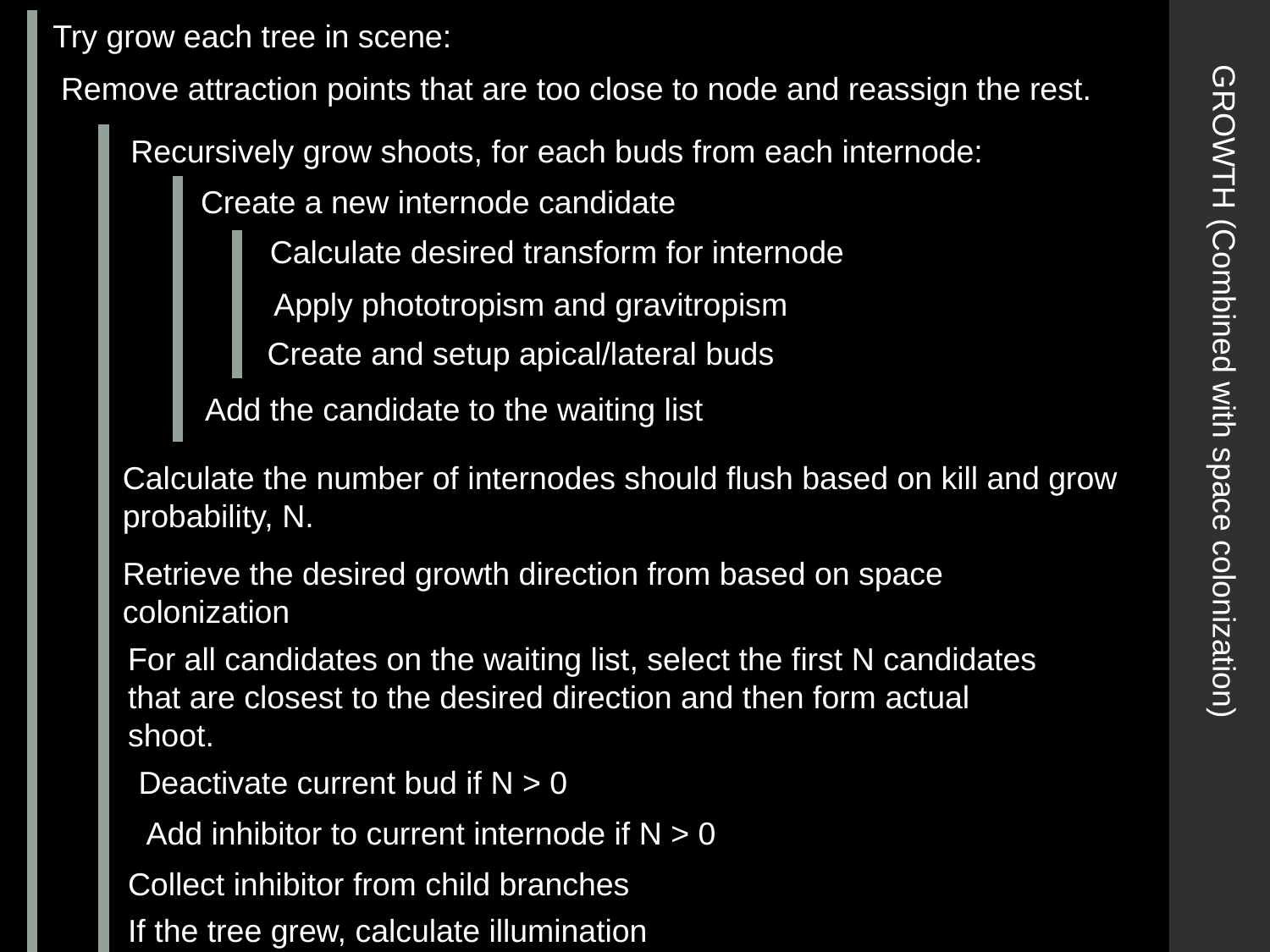

Try grow each tree in scene:
GROWTH (Combined with space colonization)
Remove attraction points that are too close to node and reassign the rest.
Recursively grow shoots, for each buds from each internode:
Create a new internode candidate
Calculate desired transform for internode
Apply phototropism and gravitropism
Create and setup apical/lateral buds
Add the candidate to the waiting list
Calculate the number of internodes should flush based on kill and grow probability, N.
Retrieve the desired growth direction from based on space colonization
For all candidates on the waiting list, select the first N candidates that are closest to the desired direction and then form actual shoot.
Deactivate current bud if N > 0
Add inhibitor to current internode if N > 0
Collect inhibitor from child branches
If the tree grew, calculate illumination